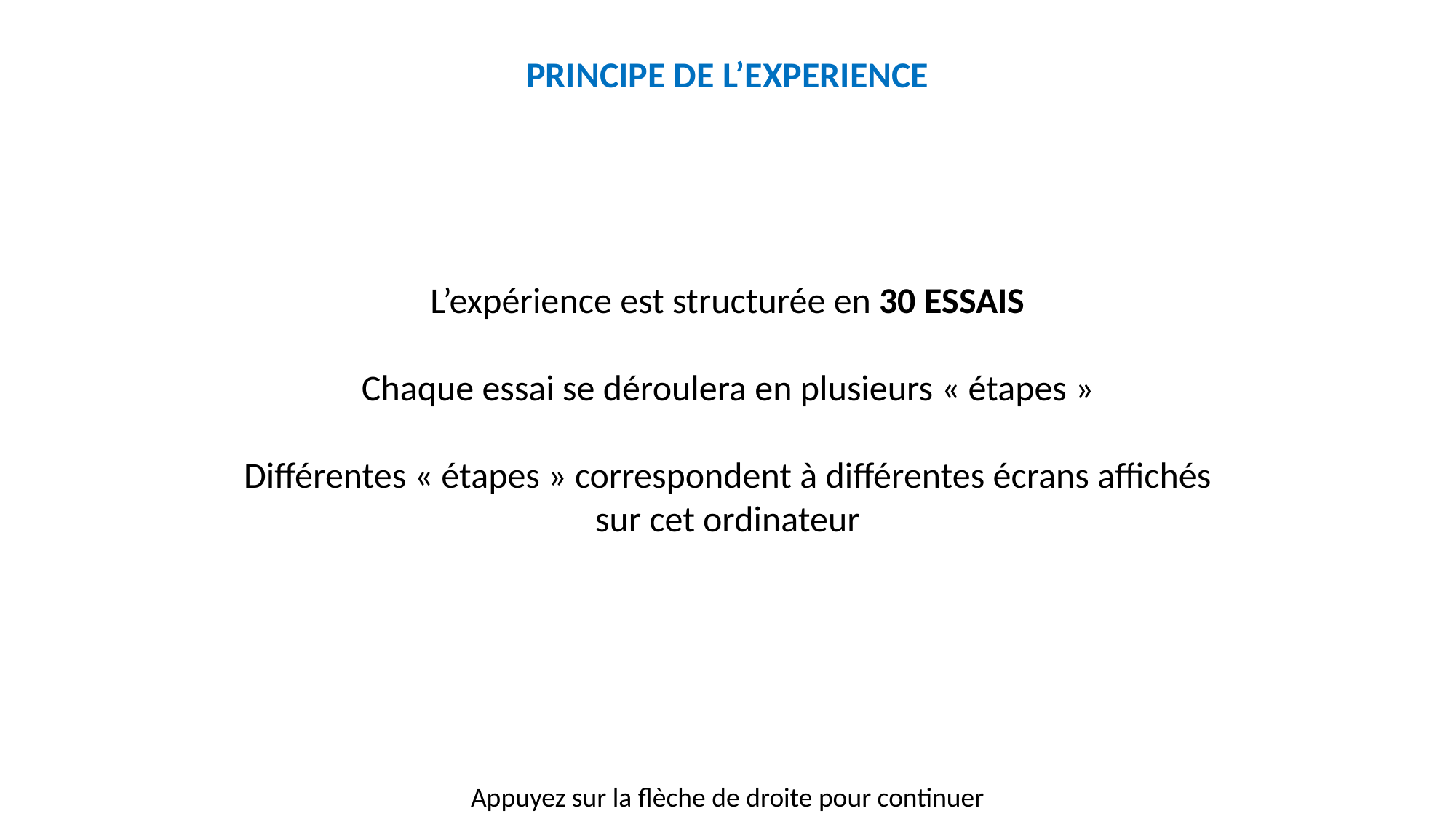

PRINCIPE DE L’EXPERIENCE
L’expérience est structurée en 30 ESSAIS

Chaque essai se déroulera en plusieurs « étapes »

Différentes « étapes » correspondent à différentes écrans affichés sur cet ordinateur
Appuyez sur la flèche de droite pour continuer